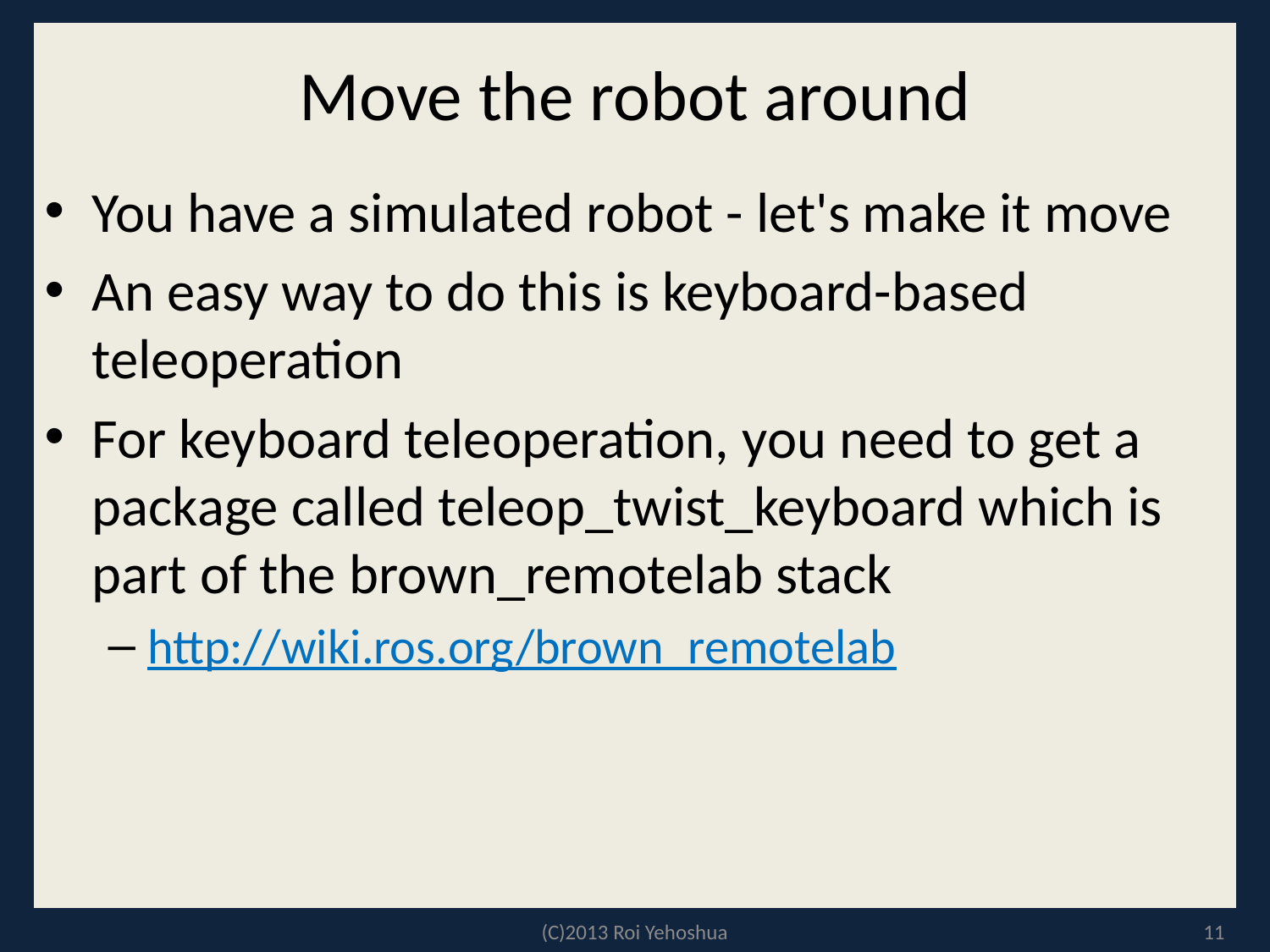

# Move the robot around
You have a simulated robot - let's make it move
An easy way to do this is keyboard-based teleoperation
For keyboard teleoperation, you need to get a package called teleop_twist_keyboard which is part of the brown_remotelab stack
http://wiki.ros.org/brown_remotelab

(C)2013 Roi Yehoshua
11